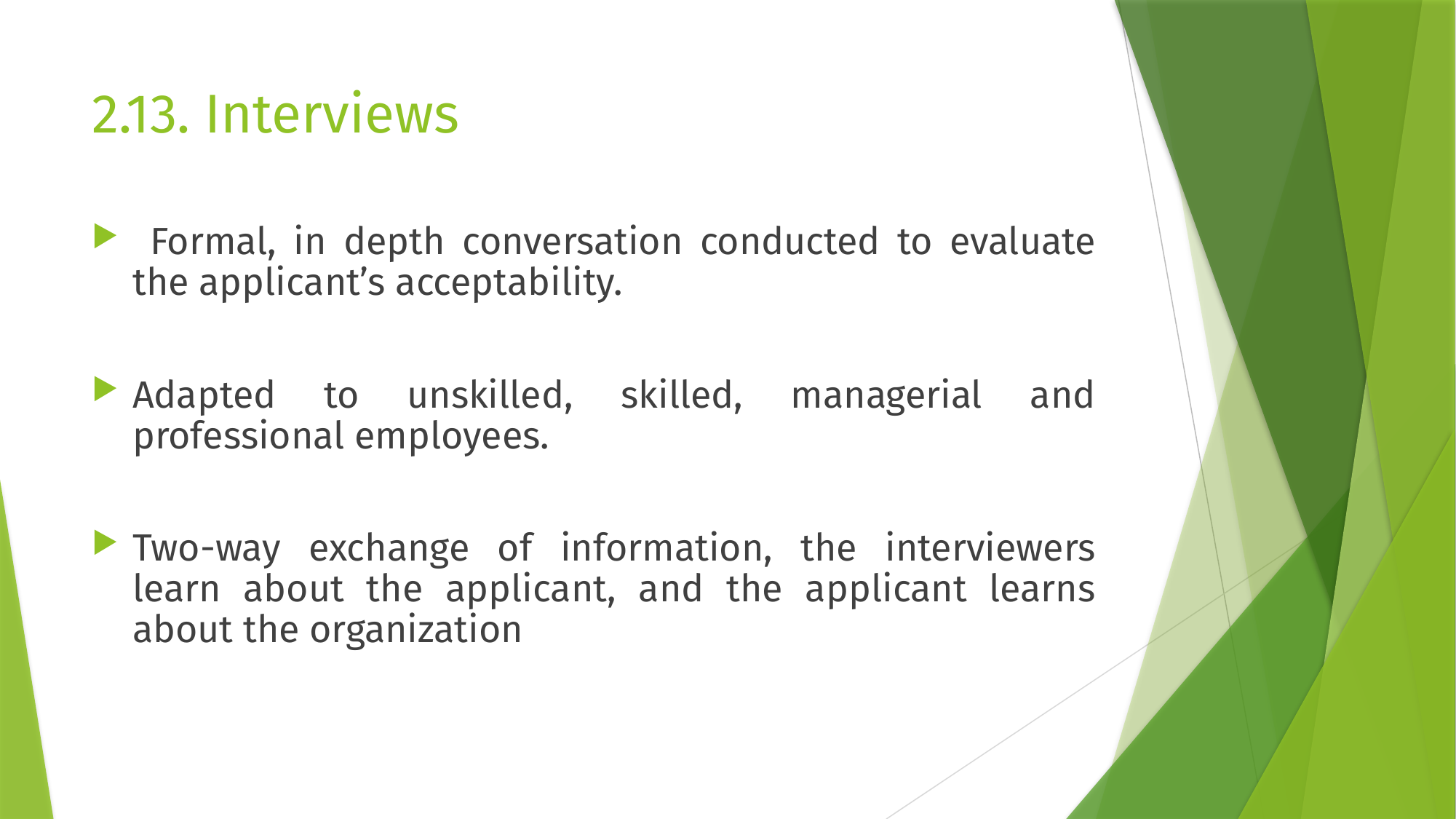

# 2.13. Interviews
 Formal, in depth conversation conducted to evaluate the applicant’s acceptability.

Adapted to unskilled, skilled, managerial and professional employees.

Two-way exchange of information, the interviewers learn about the applicant, and the applicant learns about the organization